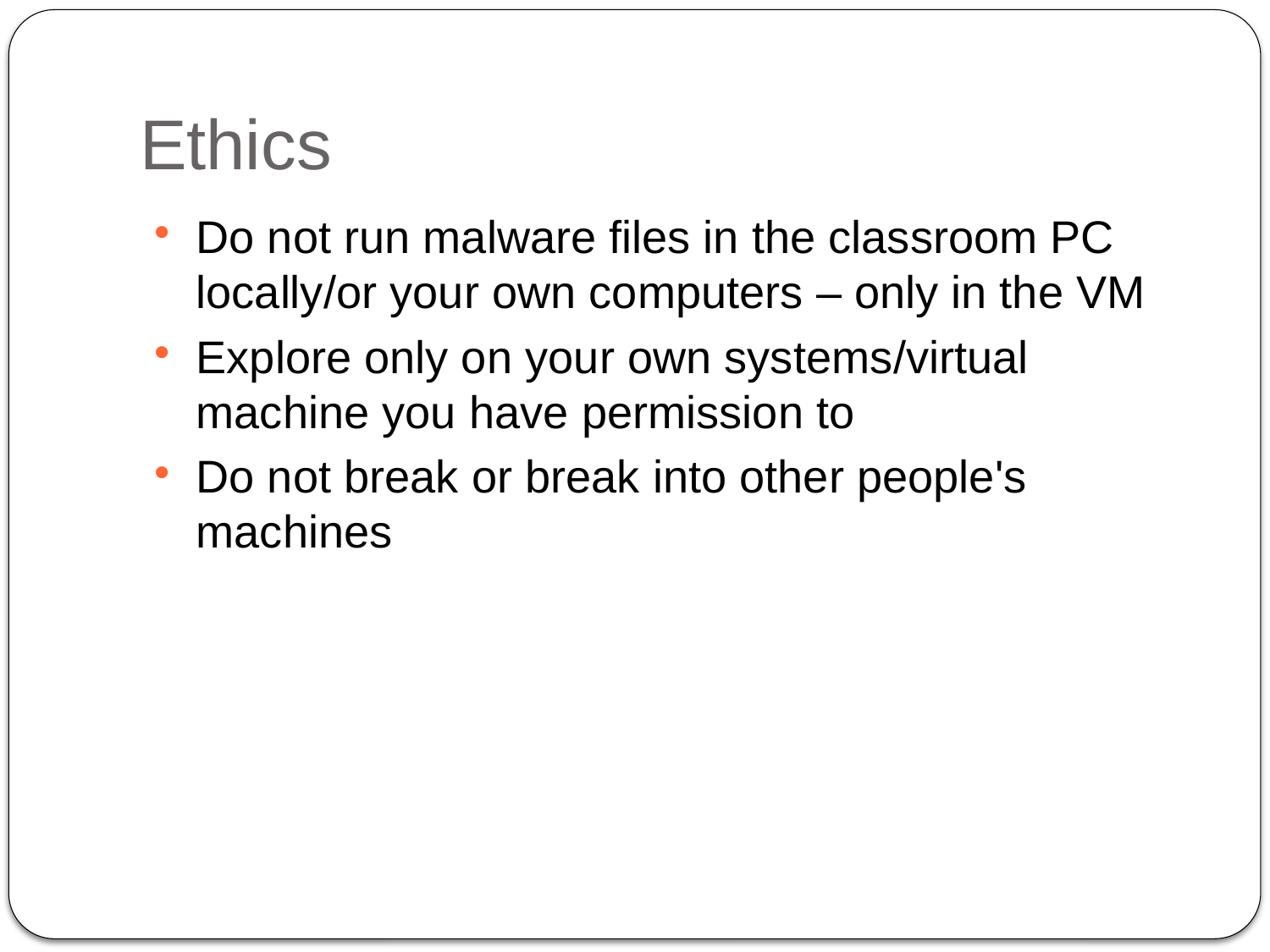

# Ethics
Do not run malware files in the classroom PC locally/or your own computers – only in the VM
Explore only on your own systems/virtual machine you have permission to
Do not break or break into other people's machines